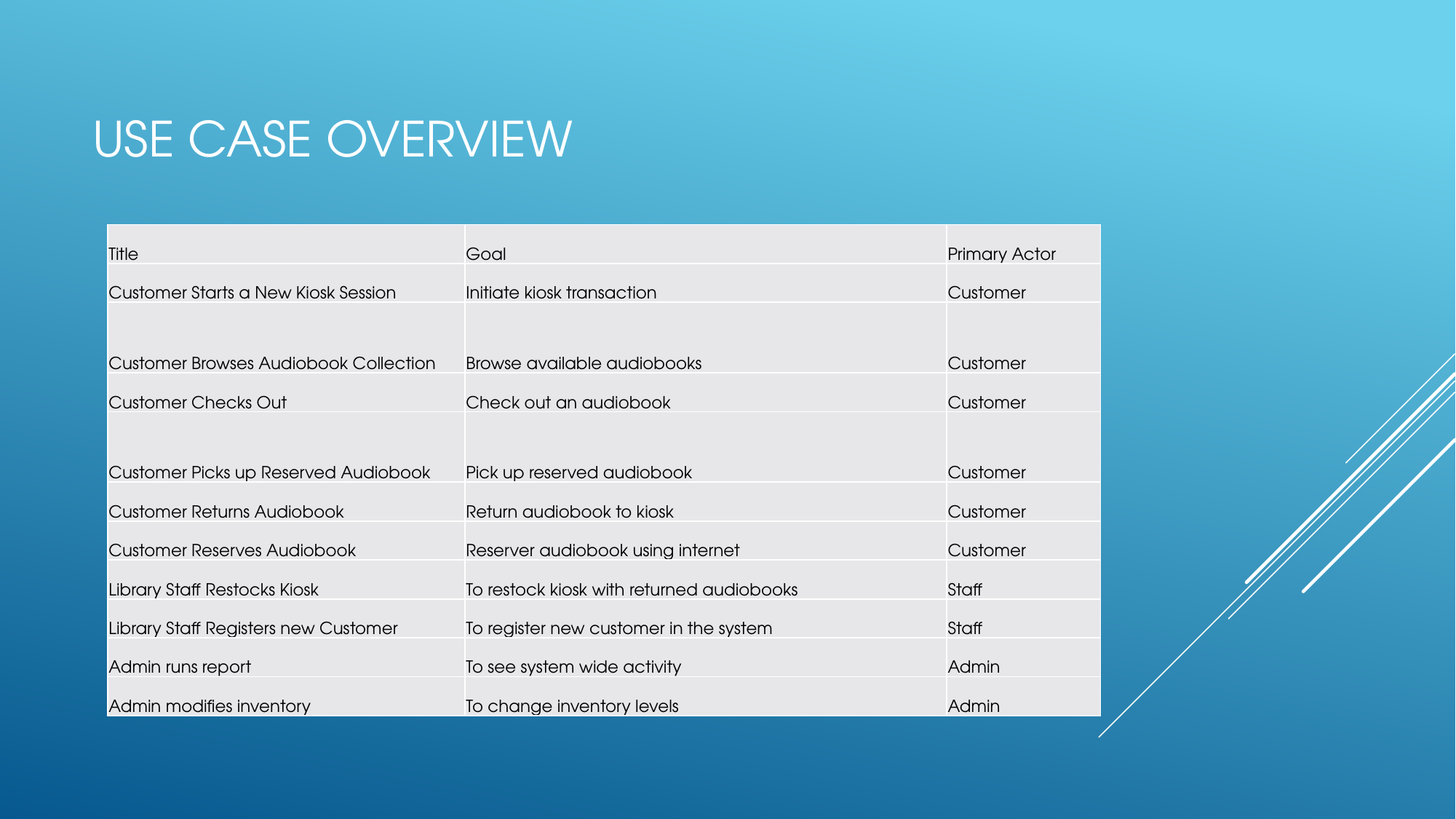

# Use case overview

| Title | Goal | Primary Actor |
| --- | --- | --- |
| Customer Starts a New Kiosk Session | Initiate kiosk transaction | Customer |
| Customer Browses Audiobook Collection | Browse available audiobooks | Customer |
| Customer Checks Out | Check out an audiobook | Customer |
| Customer Picks up Reserved Audiobook | Pick up reserved audiobook | Customer |
| Customer Returns Audiobook | Return audiobook to kiosk | Customer |
| Customer Reserves Audiobook | Reserver audiobook using internet | Customer |
| Library Staff Restocks Kiosk | To restock kiosk with returned audiobooks | Staff |
| Library Staff Registers new Customer | To register new customer in the system | Staff |
| Admin runs report | To see system wide activity | Admin |
| Admin modifies inventory | To change inventory levels | Admin |